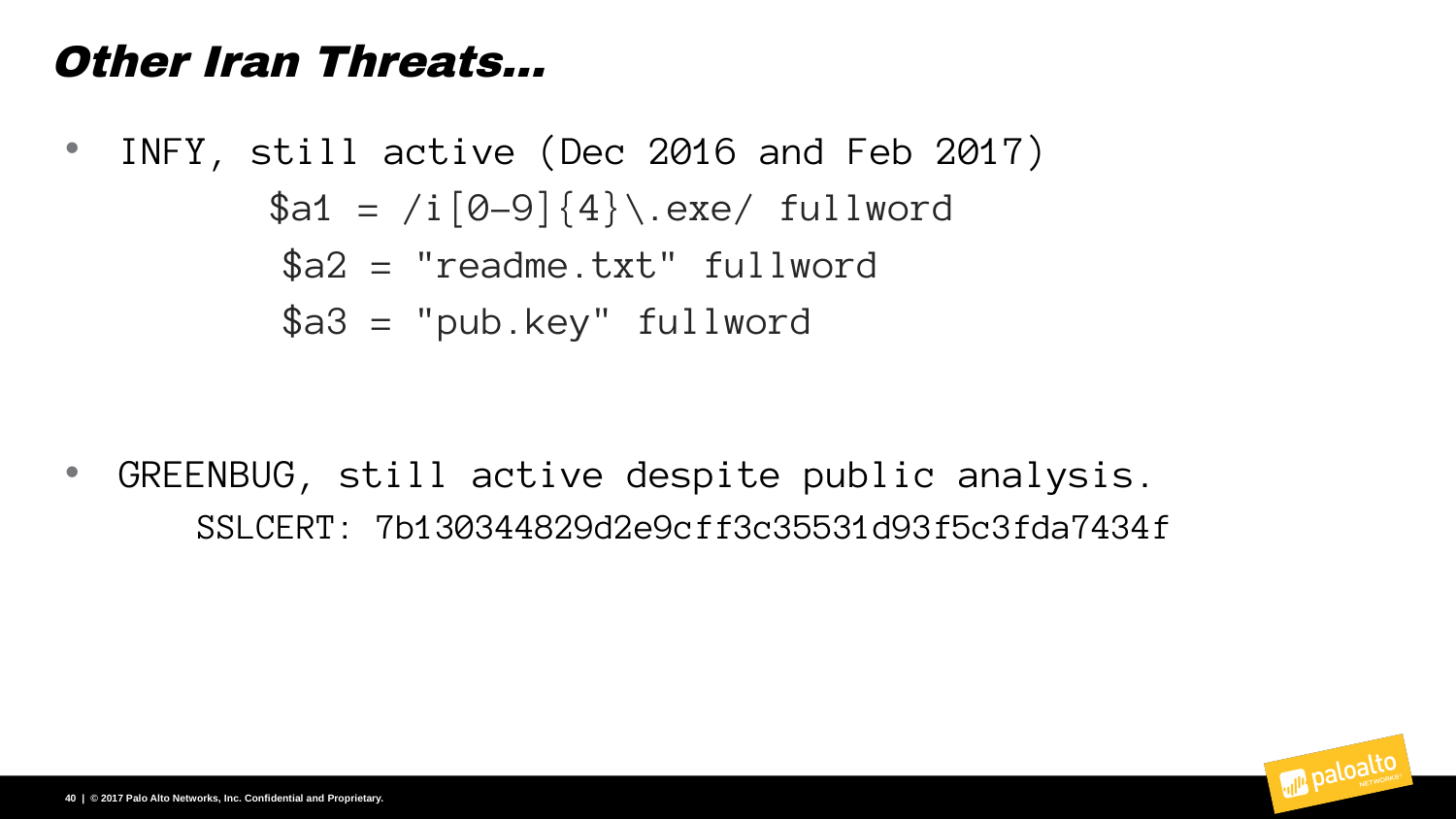

# Other Iran Threats…
INFY, still active (Dec 2016 and Feb 2017)
      $a1 = /i[0-9]{4}\.exe/ fullword
       $a2 = "readme.txt" fullword
       $a3 = "pub.key" fullword

GREENBUG, still active despite public analysis.
   SSLCERT: 7b130344829d2e9cff3c35531d93f5c3fda7434f

40  |  © 2017 Palo Alto Networks, Inc. Confidential and Proprietary.